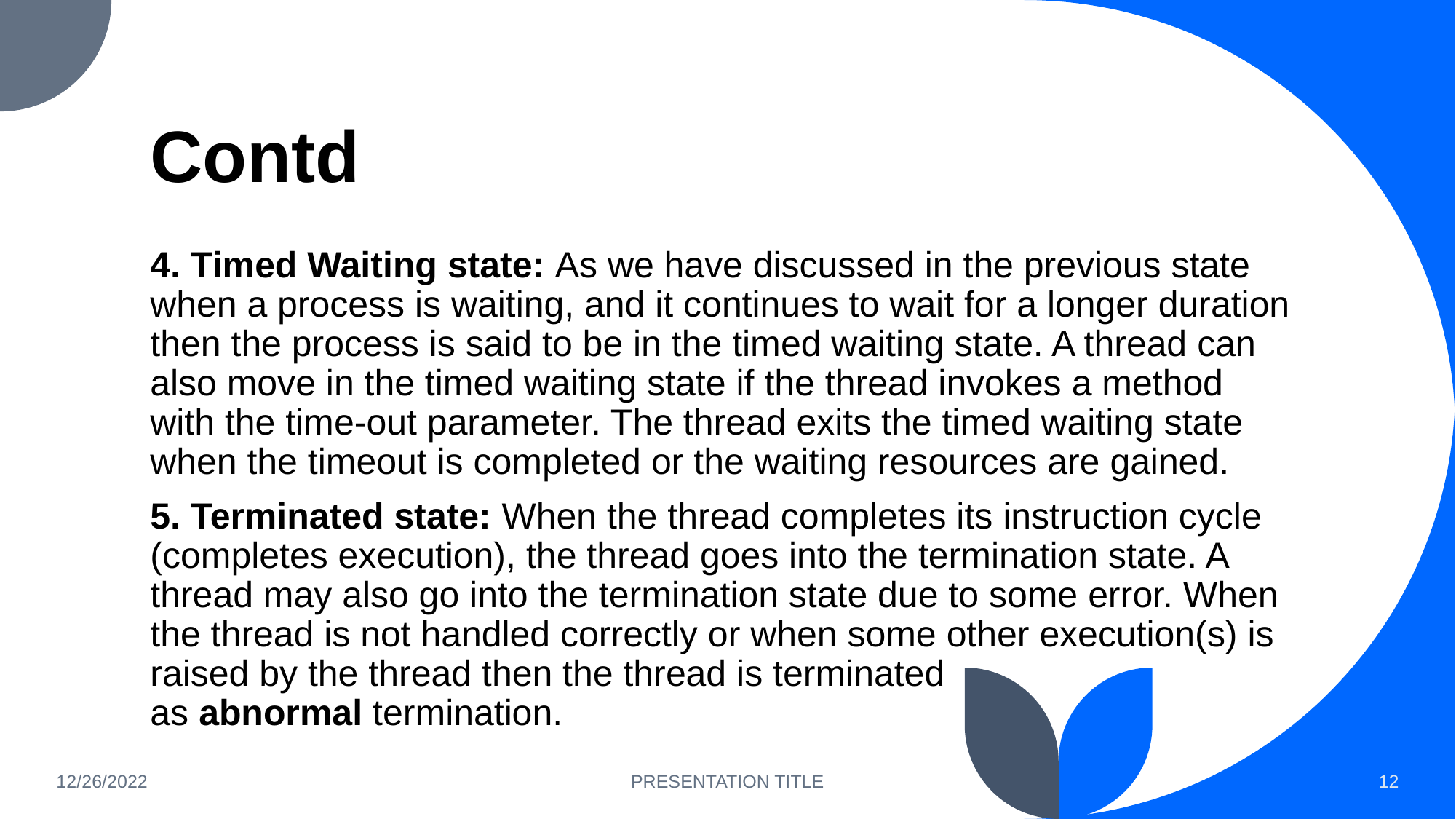

# Contd
4. Timed Waiting state: As we have discussed in the previous state when a process is waiting, and it continues to wait for a longer duration then the process is said to be in the timed waiting state. A thread can also move in the timed waiting state if the thread invokes a method with the time-out parameter. The thread exits the timed waiting state when the timeout is completed or the waiting resources are gained.
5. Terminated state: When the thread completes its instruction cycle (completes execution), the thread goes into the termination state. A thread may also go into the termination state due to some error. When the thread is not handled correctly or when some other execution(s) is raised by the thread then the thread is terminated as abnormal termination.
12/26/2022
PRESENTATION TITLE
12